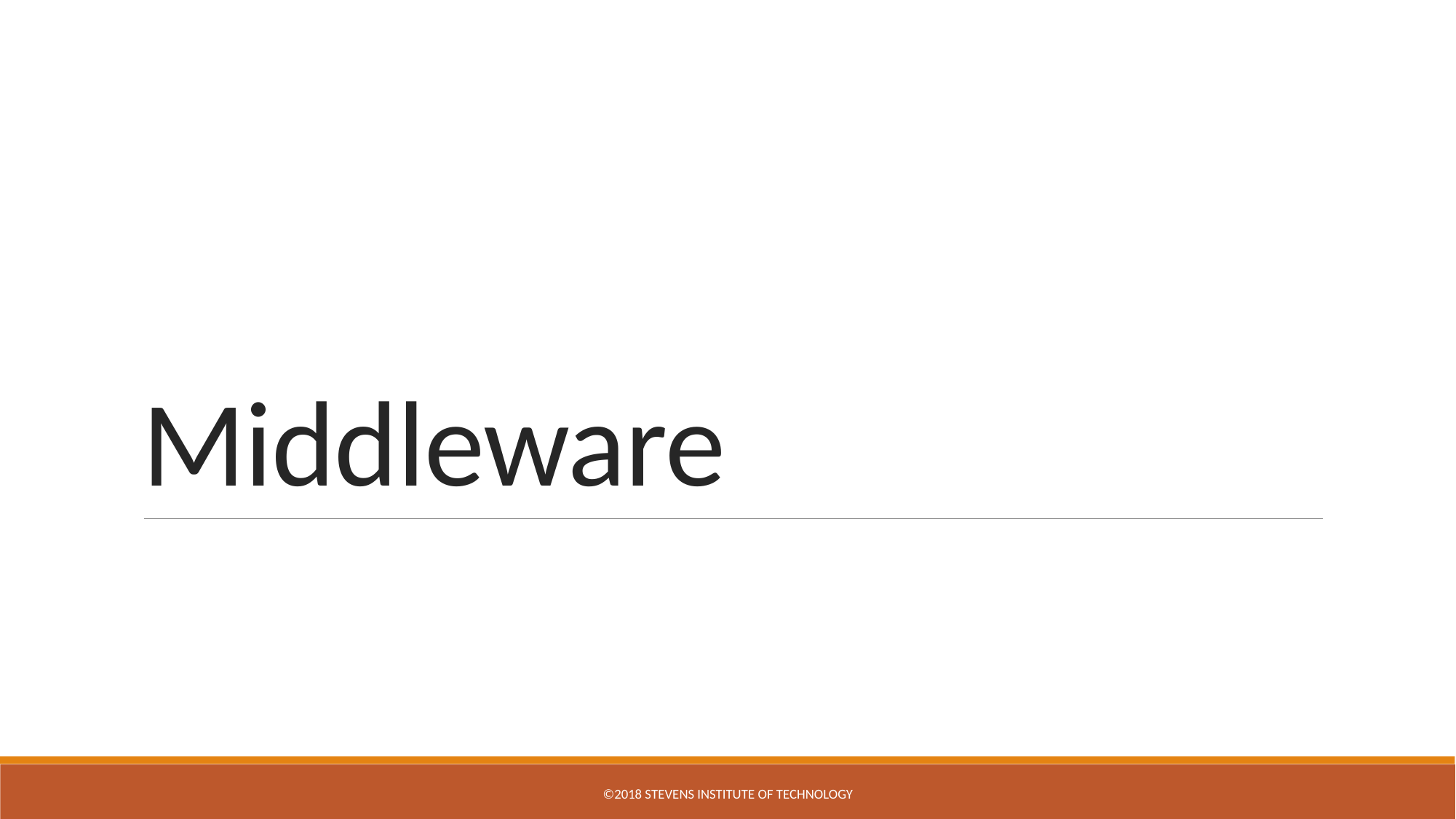

# Middleware

©2018 Stevens Institute of Technology